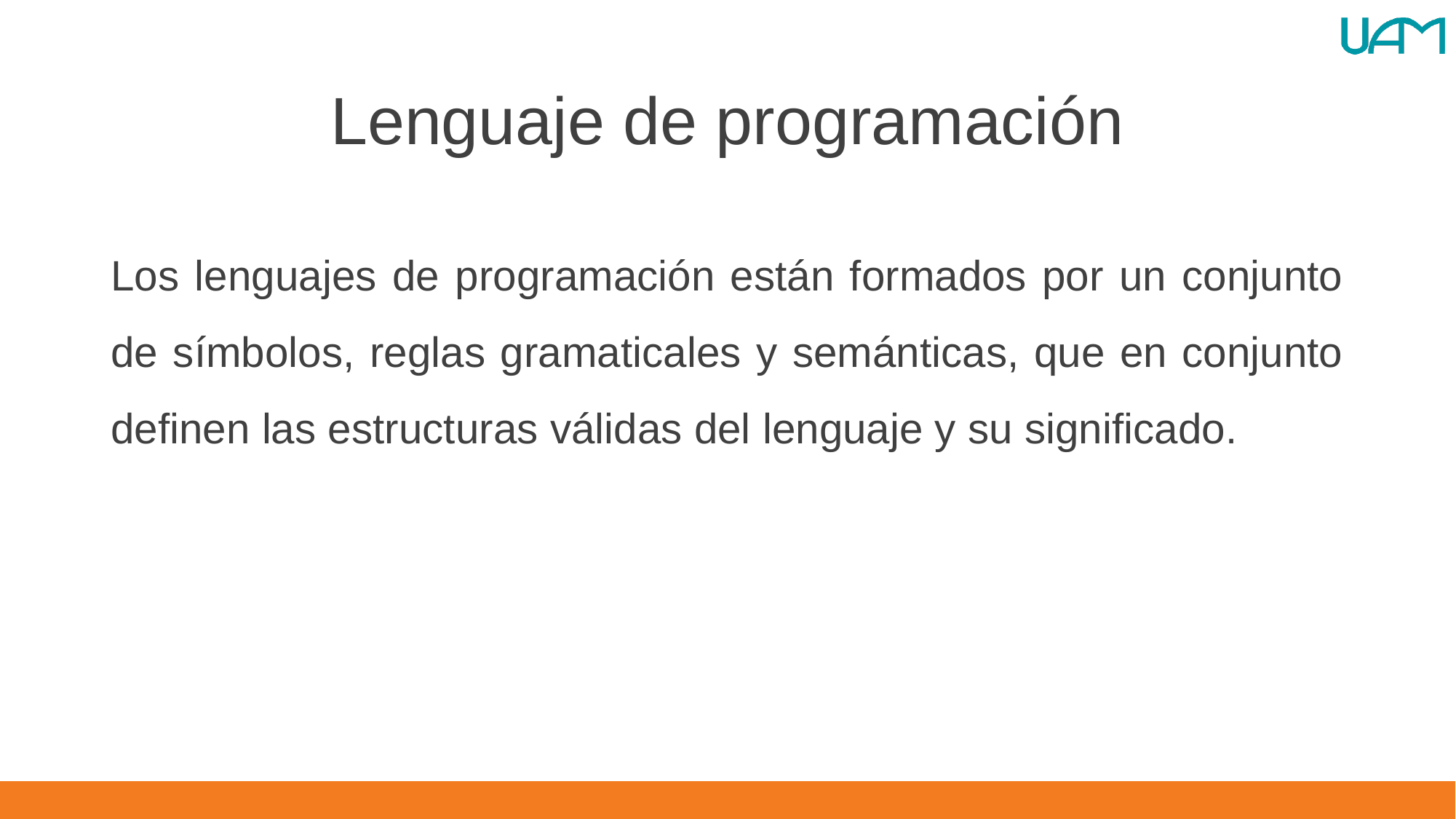

# Lenguaje de programación
Los lenguajes de programación están formados por un conjunto de símbolos, reglas gramaticales y semánticas, que en conjunto definen las estructuras válidas del lenguaje y su significado.